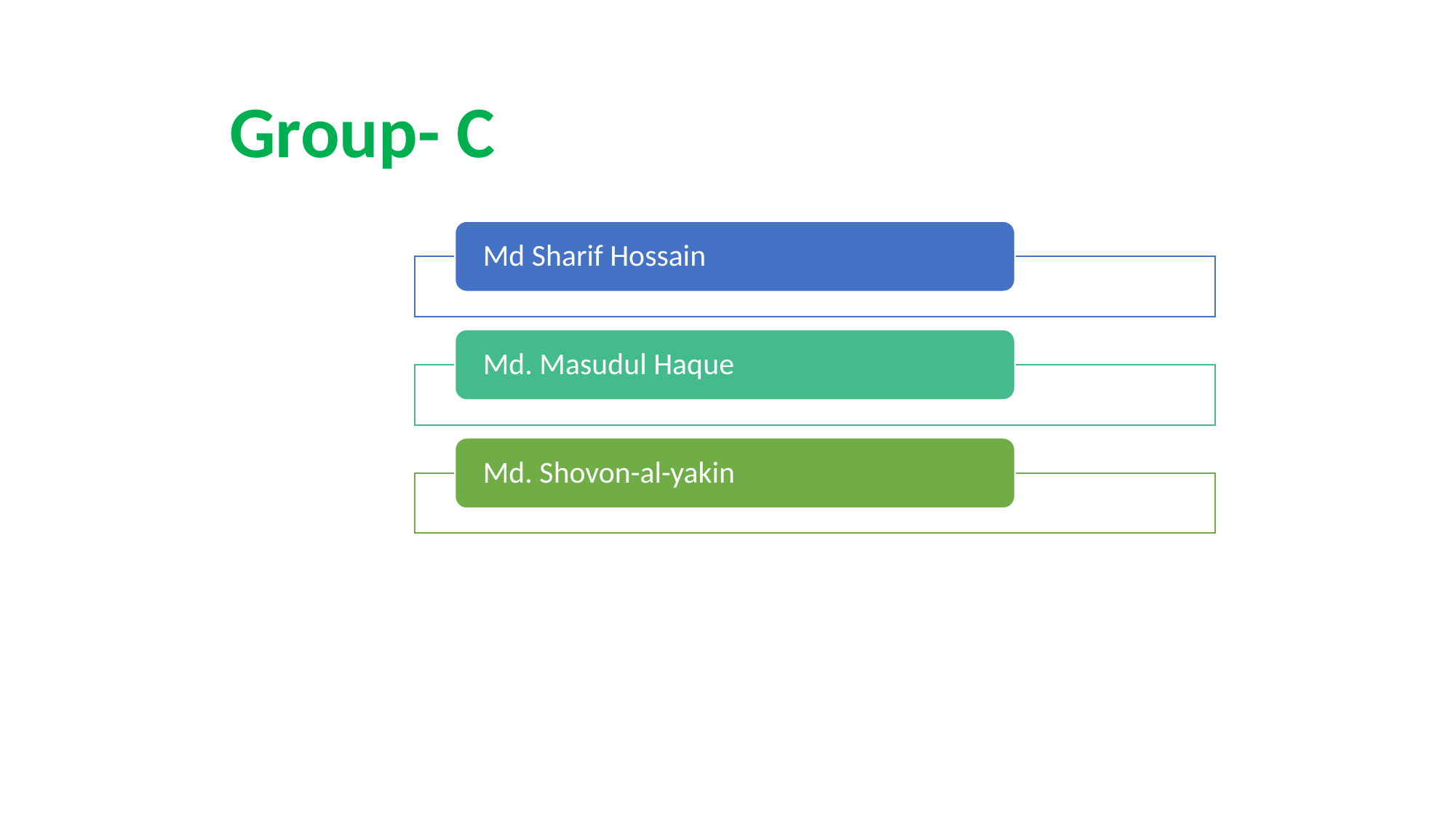

Group- C
Md Sharif Hossain
Md. Masudul Haque
Md. Shovon-al-yakin